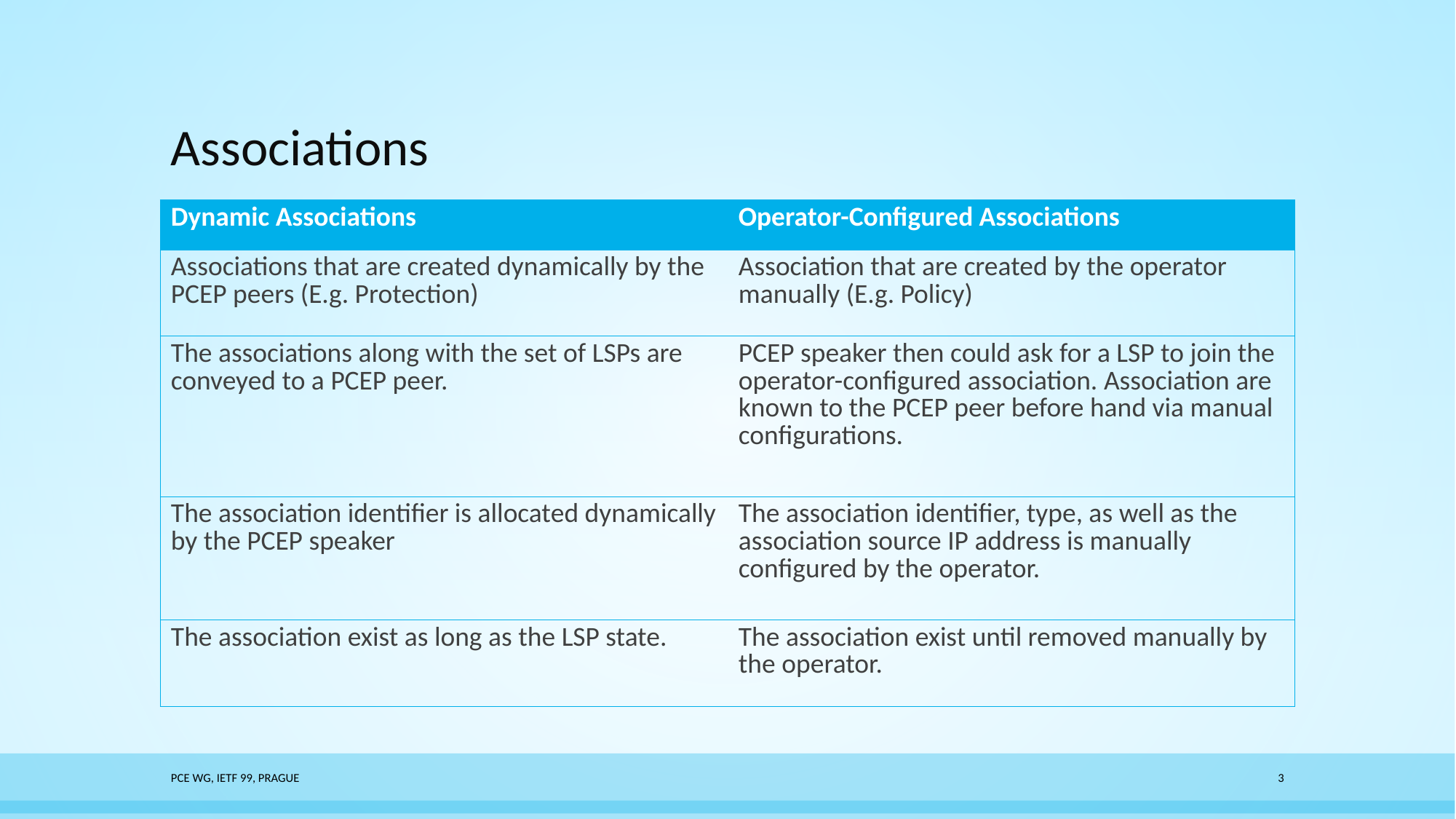

# Associations
| Dynamic Associations | Operator-Configured Associations |
| --- | --- |
| Associations that are created dynamically by the PCEP peers (E.g. Protection) | Association that are created by the operator manually (E.g. Policy) |
| The associations along with the set of LSPs are conveyed to a PCEP peer. | PCEP speaker then could ask for a LSP to join the operator-configured association. Association are known to the PCEP peer before hand via manual configurations. |
| The association identifier is allocated dynamically by the PCEP speaker | The association identifier, type, as well as the association source IP address is manually configured by the operator. |
| The association exist as long as the LSP state. | The association exist until removed manually by the operator. |
PCE WG, IETF 99, Prague
3